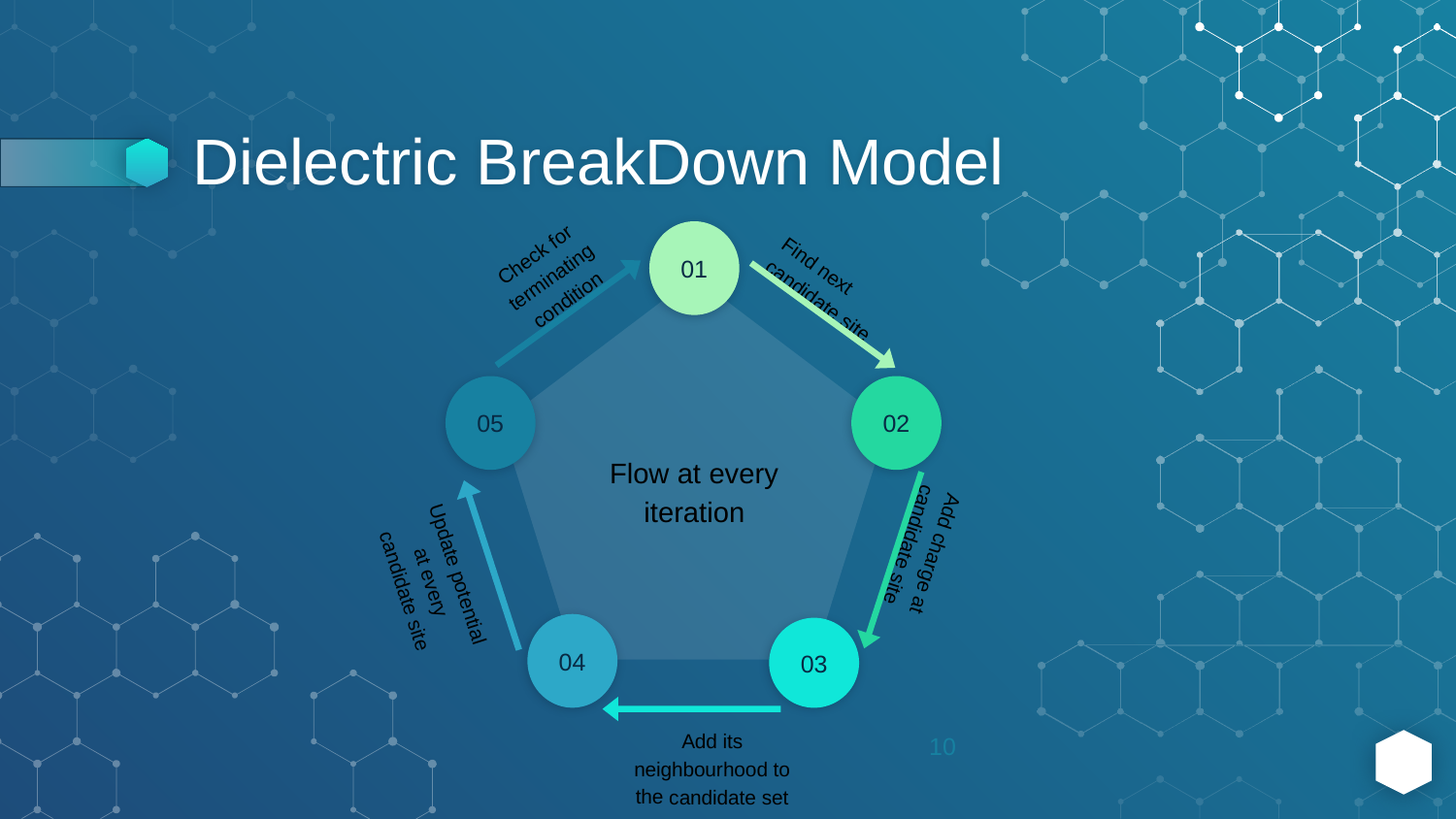

# Dielectric BreakDown Model
Check for terminating condition

05
01
Find next candidate site

02
Add charge at candidate site

Flow at every iteration
Update potential at every candidate site

04
03

Add its neighbourhood to the candidate set
10